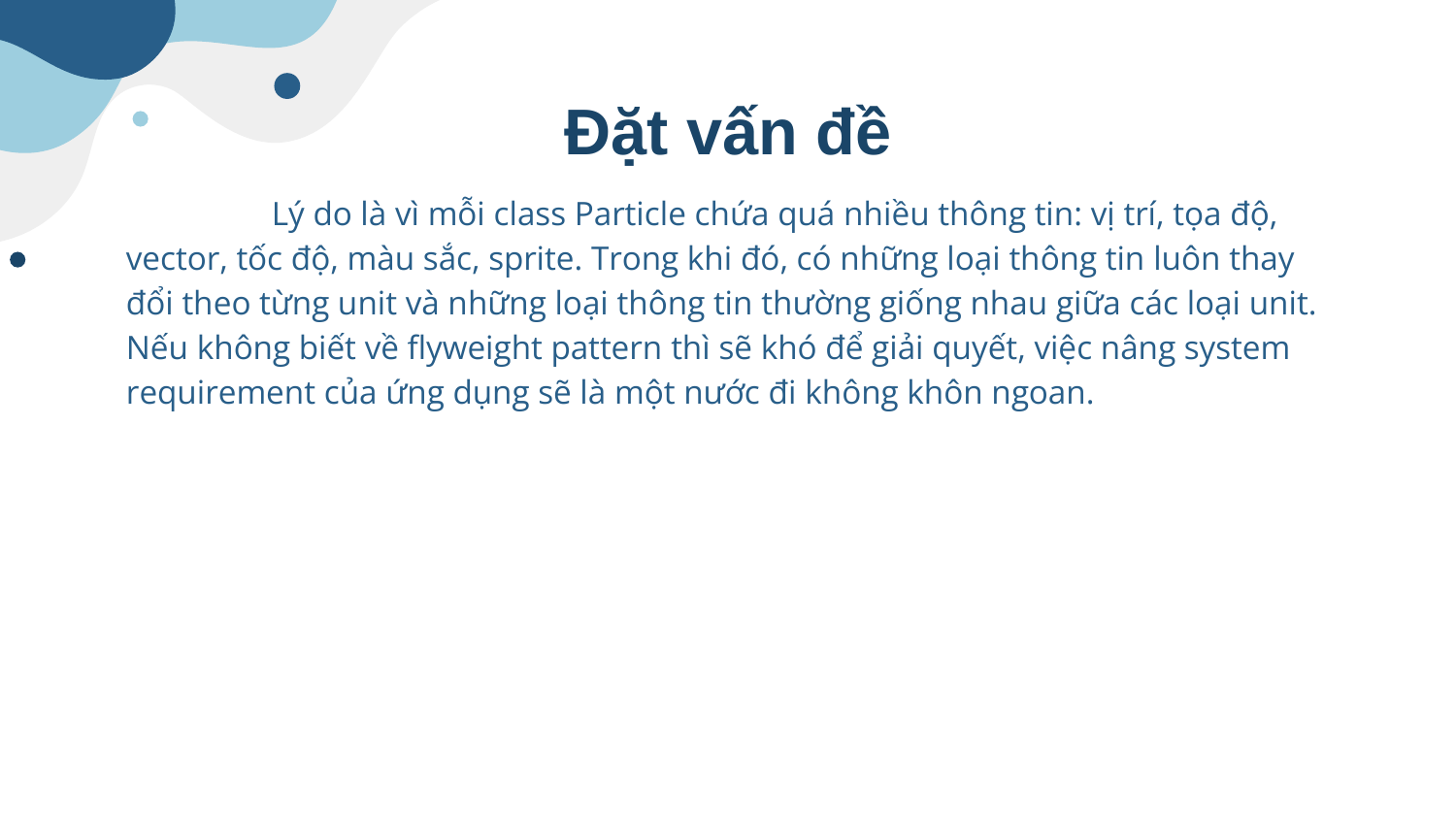

# Đặt vấn đề
	Lý do là vì mỗi class Particle chứa quá nhiều thông tin: vị trí, tọa độ, vector, tốc độ, màu sắc, sprite. Trong khi đó, có những loại thông tin luôn thay đổi theo từng unit và những loại thông tin thường giống nhau giữa các loại unit. Nếu không biết về flyweight pattern thì sẽ khó để giải quyết, việc nâng system requirement của ứng dụng sẽ là một nước đi không khôn ngoan.